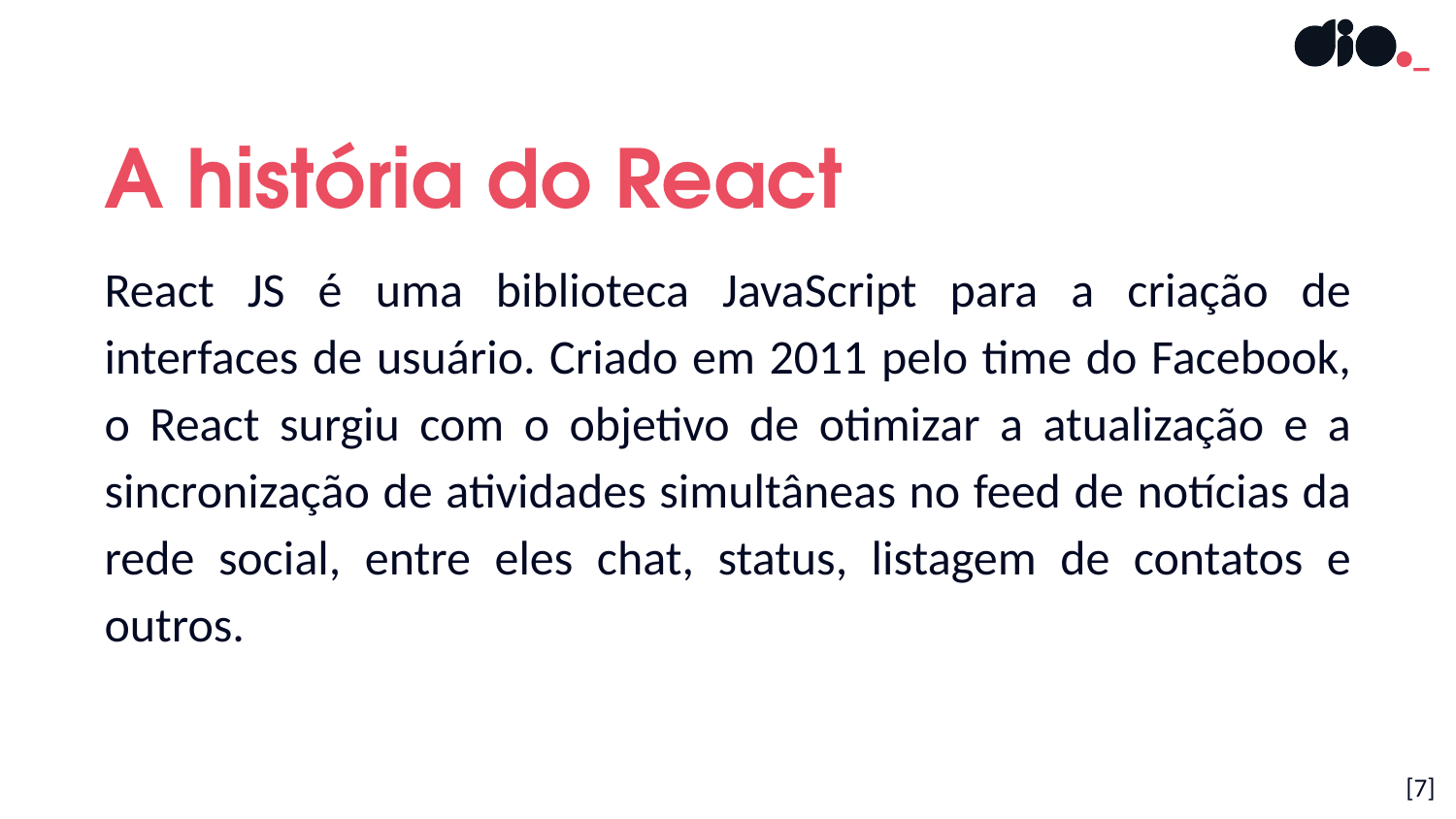

A história do React
React JS é uma biblioteca JavaScript para a criação de interfaces de usuário. Criado em 2011 pelo time do Facebook, o React surgiu com o objetivo de otimizar a atualização e a sincronização de atividades simultâneas no feed de notícias da rede social, entre eles chat, status, listagem de contatos e outros.
[7]